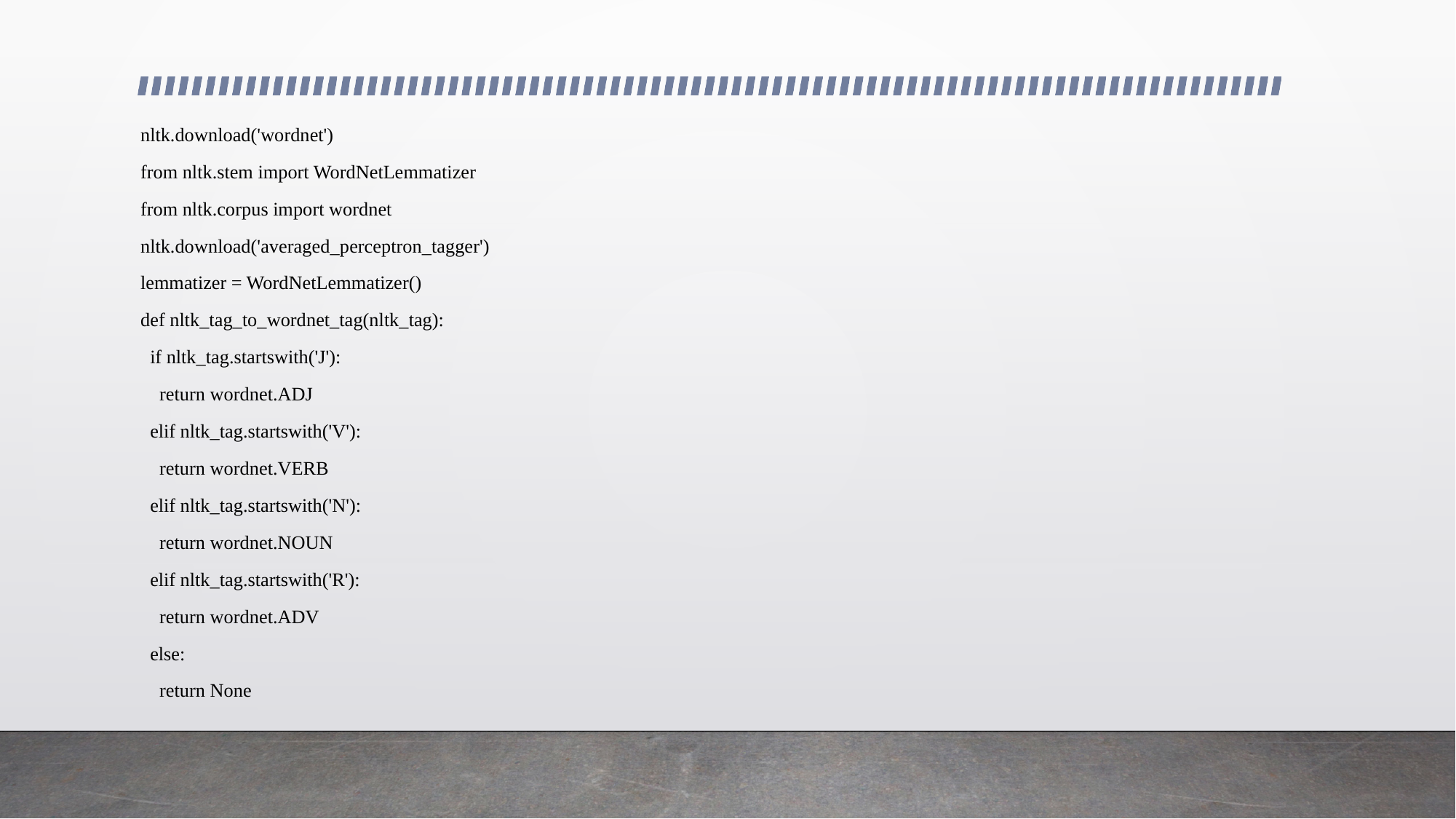

nltk.download('wordnet')
from nltk.stem import WordNetLemmatizer
from nltk.corpus import wordnet
nltk.download('averaged_perceptron_tagger')
lemmatizer = WordNetLemmatizer()
def nltk_tag_to_wordnet_tag(nltk_tag):
  if nltk_tag.startswith('J'):
    return wordnet.ADJ
  elif nltk_tag.startswith('V'):
    return wordnet.VERB
  elif nltk_tag.startswith('N'):
    return wordnet.NOUN
  elif nltk_tag.startswith('R'):
    return wordnet.ADV
  else:
    return None